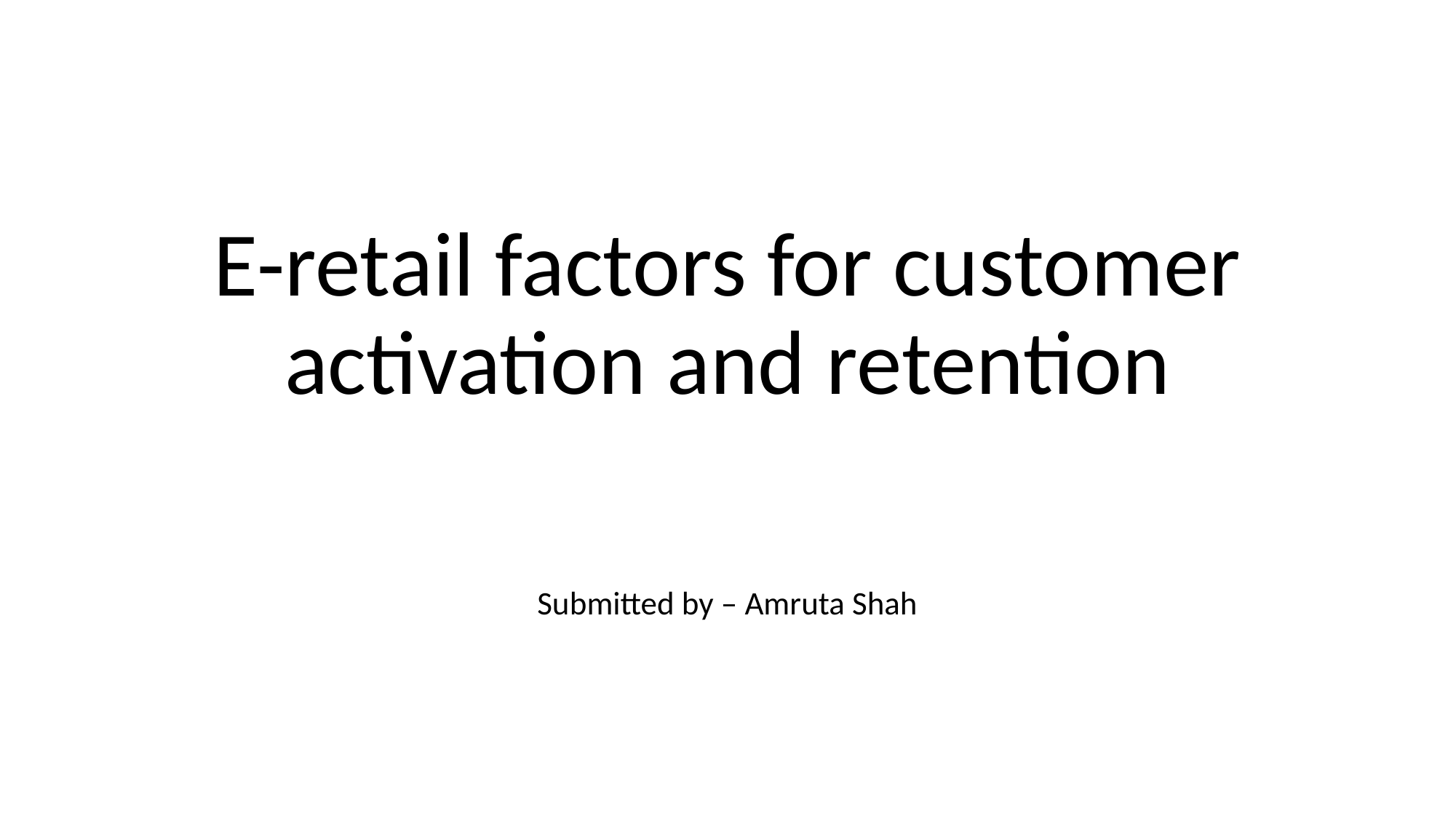

# E-retail factors for customer activation and retention

Submitted by – Amruta Shah